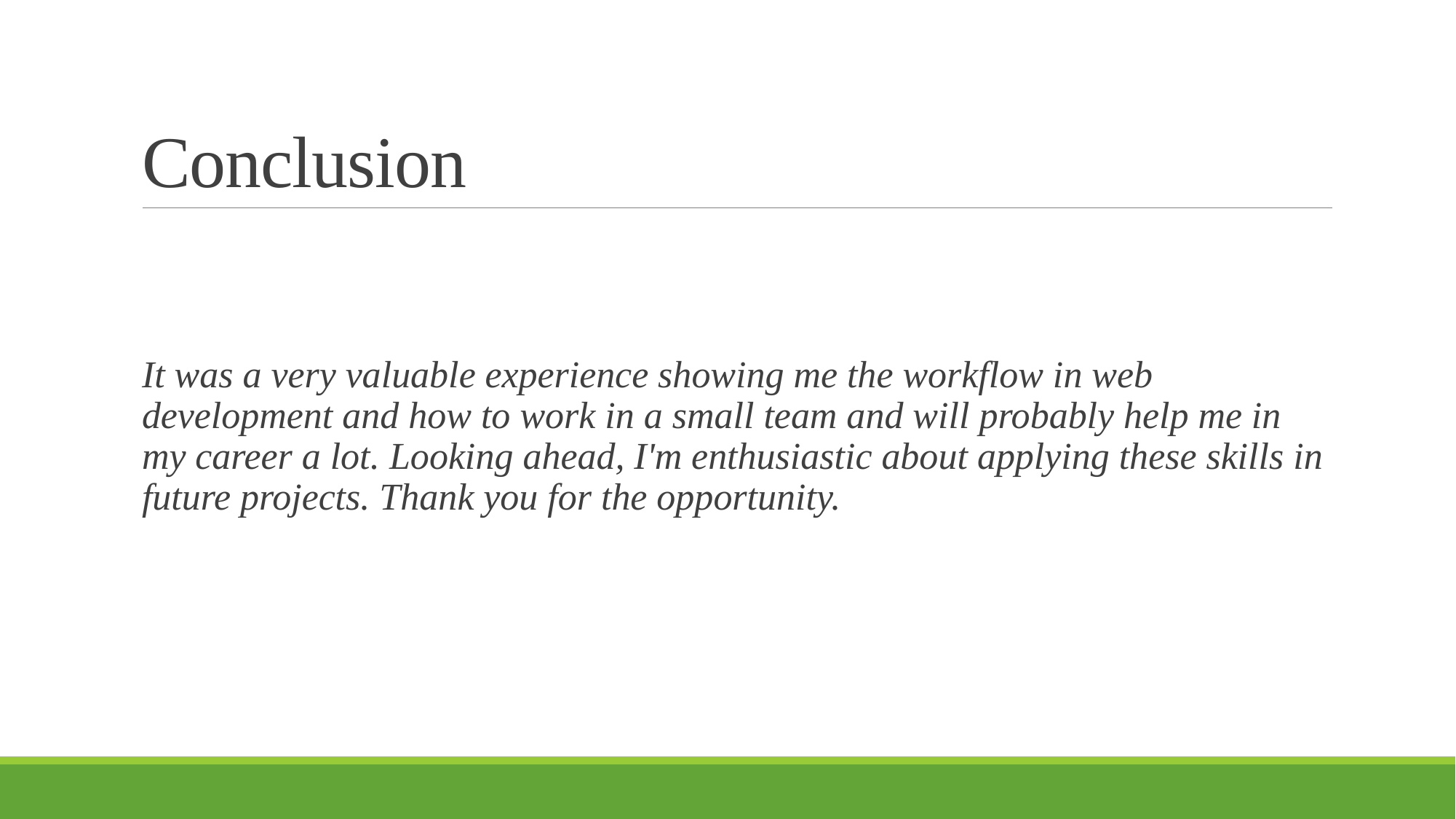

# Conclusion

It was a very valuable experience showing me the workflow in web development and how to work in a small team and will probably help me in my career a lot. Looking ahead, I'm enthusiastic about applying these skills in future projects. Thank you for the opportunity.